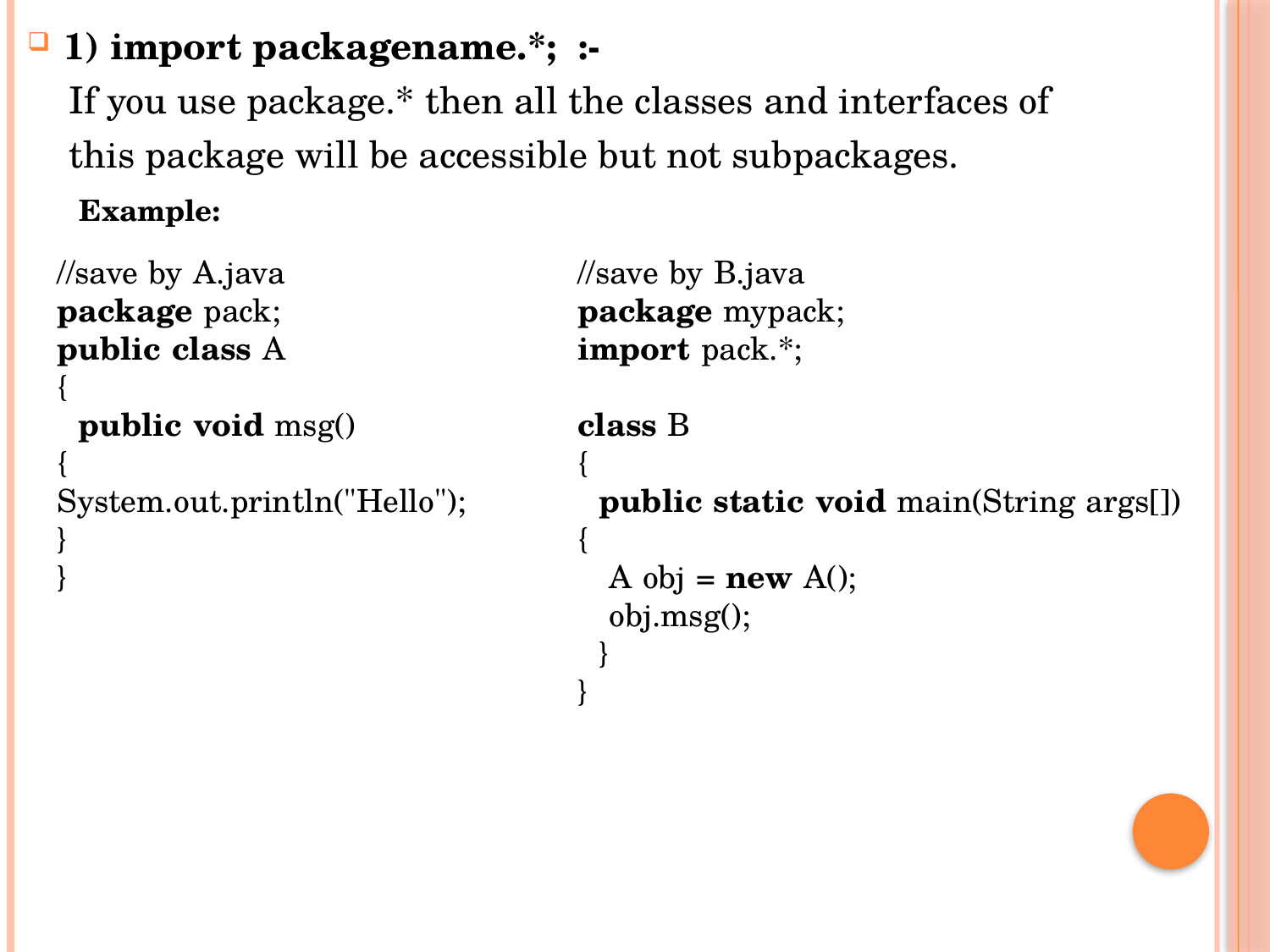

1) import packagename.*;  :-
    If you use package.* then all the classes and interfaces of
    this package will be accessible but not subpackages.
     Example:
//save by A.java
package pack;
public class A
{
  public void msg()
{
System.out.println("Hello");
}
}
//save by B.java
package mypack;
import pack.*;

class B
{
  public static void main(String args[])
{
   A obj = new A();
   obj.msg();
  }
}